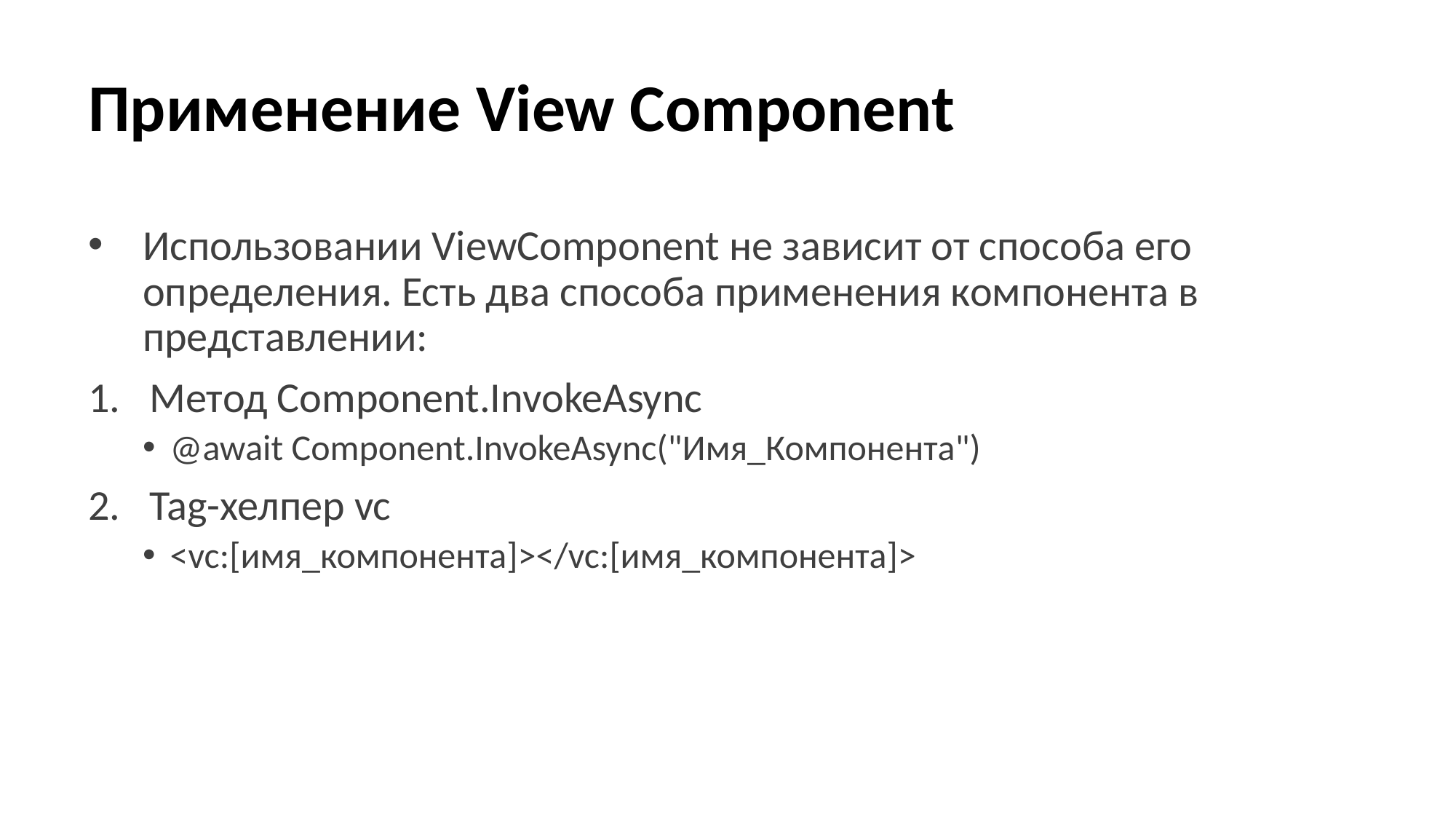

# Применение View Component
Использовании ViewComponent не зависит от способа его определения. Есть два способа применения компонента в представлении:
Метод Component.InvokeAsync
@await Component.InvokeAsync("Имя_Компонента")
Tag-хелпер vc
<vc:[имя_компонента]></vc:[имя_компонента]>